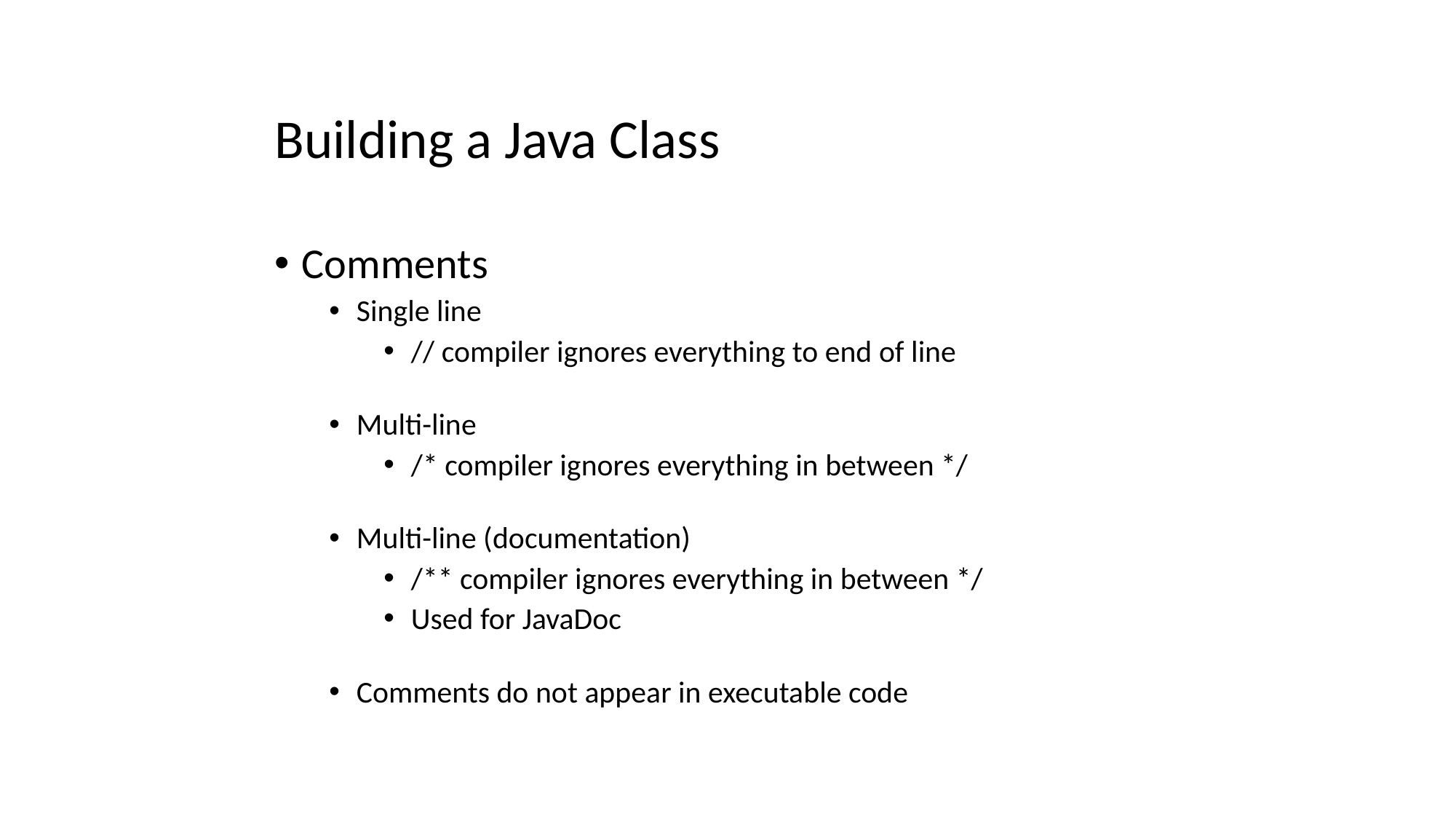

# Building a Java Class
Comments
Single line
// compiler ignores everything to end of line
Multi-line
/* compiler ignores everything in between */
Multi-line (documentation)
/** compiler ignores everything in between */
Used for JavaDoc
Comments do not appear in executable code